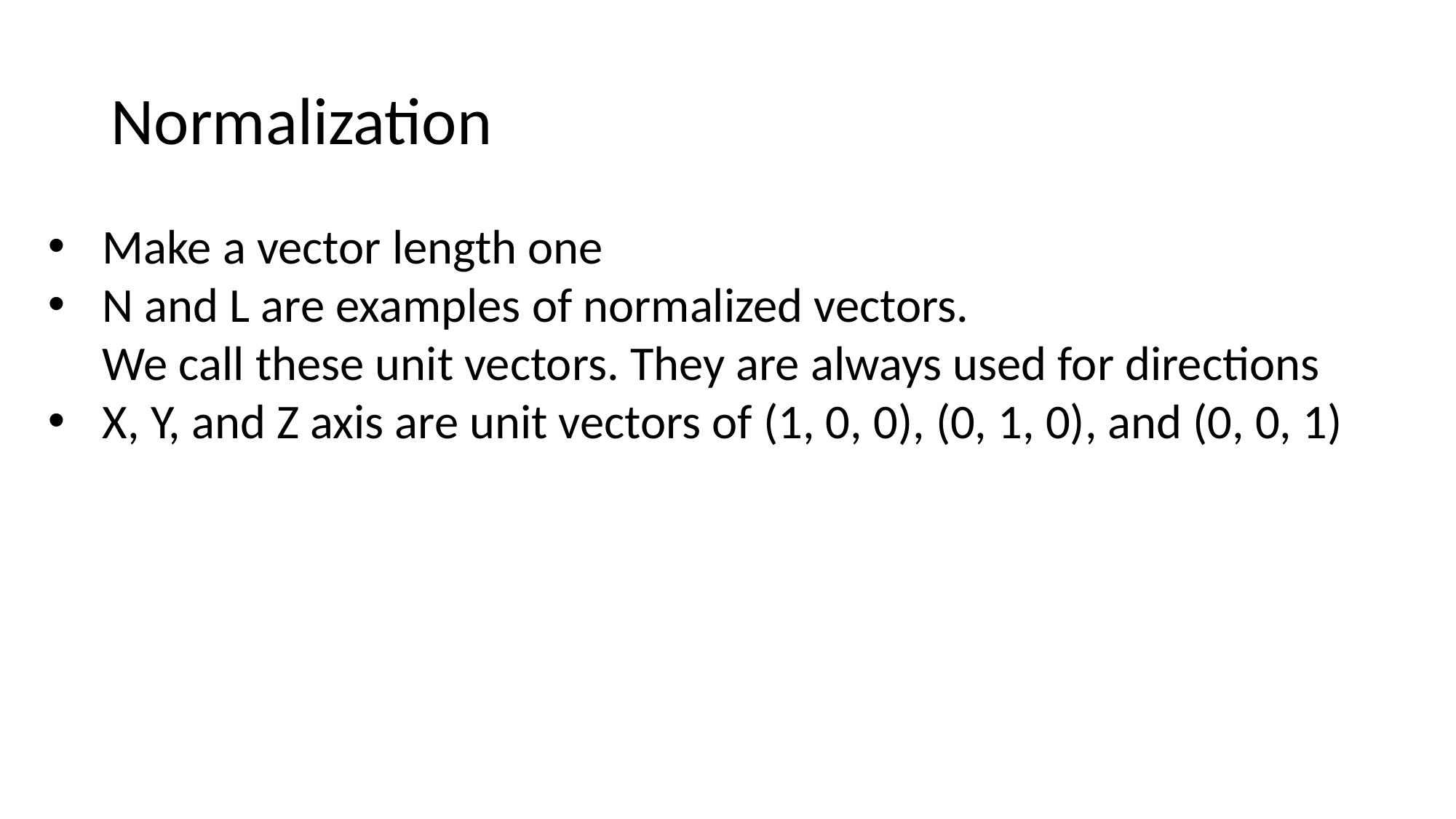

# Normalization
Make a vector length one
N and L are examples of normalized vectors.
We call these unit vectors. They are always used for directions
X, Y, and Z axis are unit vectors of (1, 0, 0), (0, 1, 0), and (0, 0, 1)